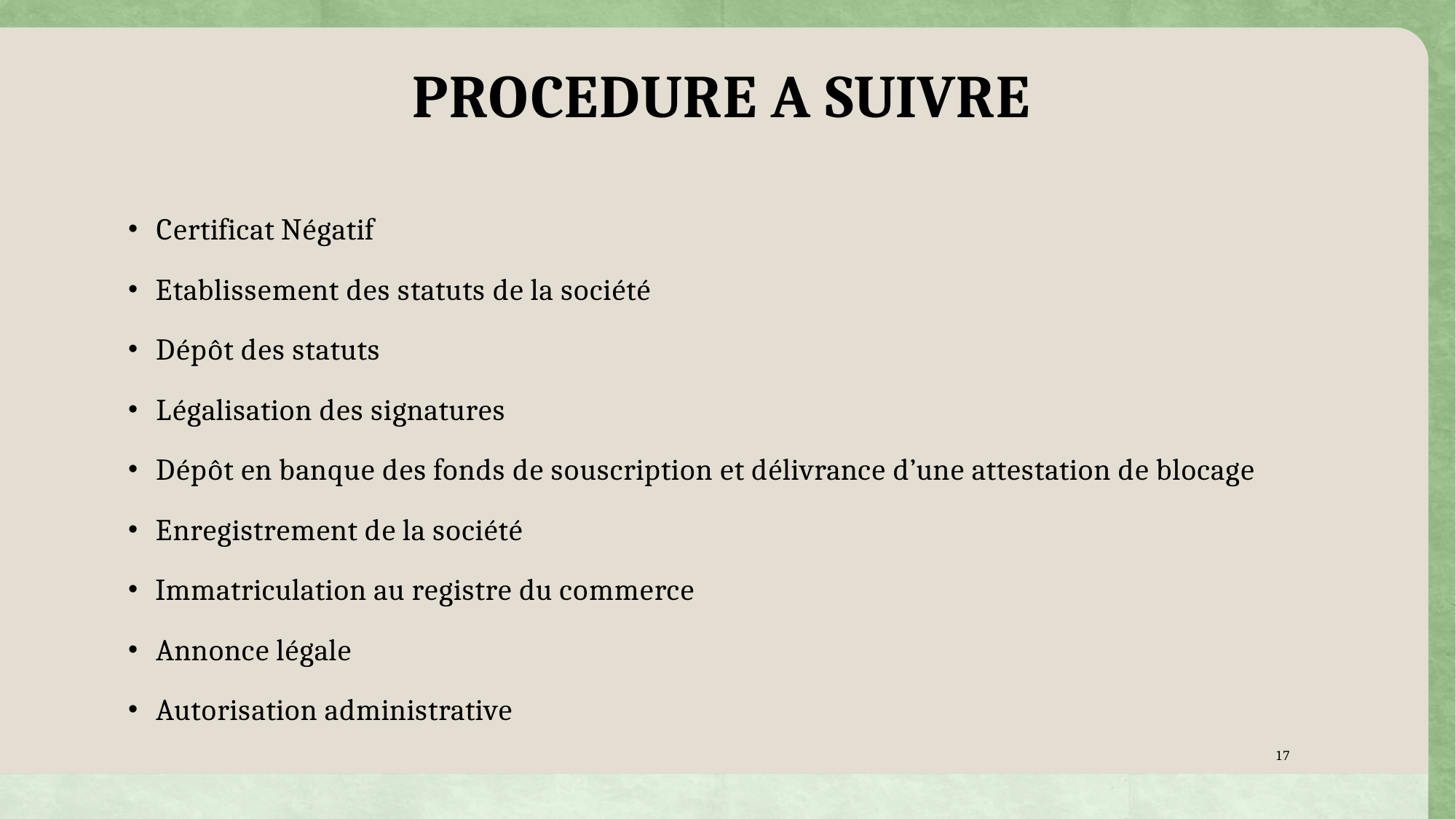

# PROCEDURE A SUIVRE
Certificat Négatif
Etablissement des statuts de la société
Dépôt des statuts
Légalisation des signatures
Dépôt en banque des fonds de souscription et délivrance d’une attestation de blocage
Enregistrement de la société
Immatriculation au registre du commerce
Annonce légale
Autorisation administrative

17